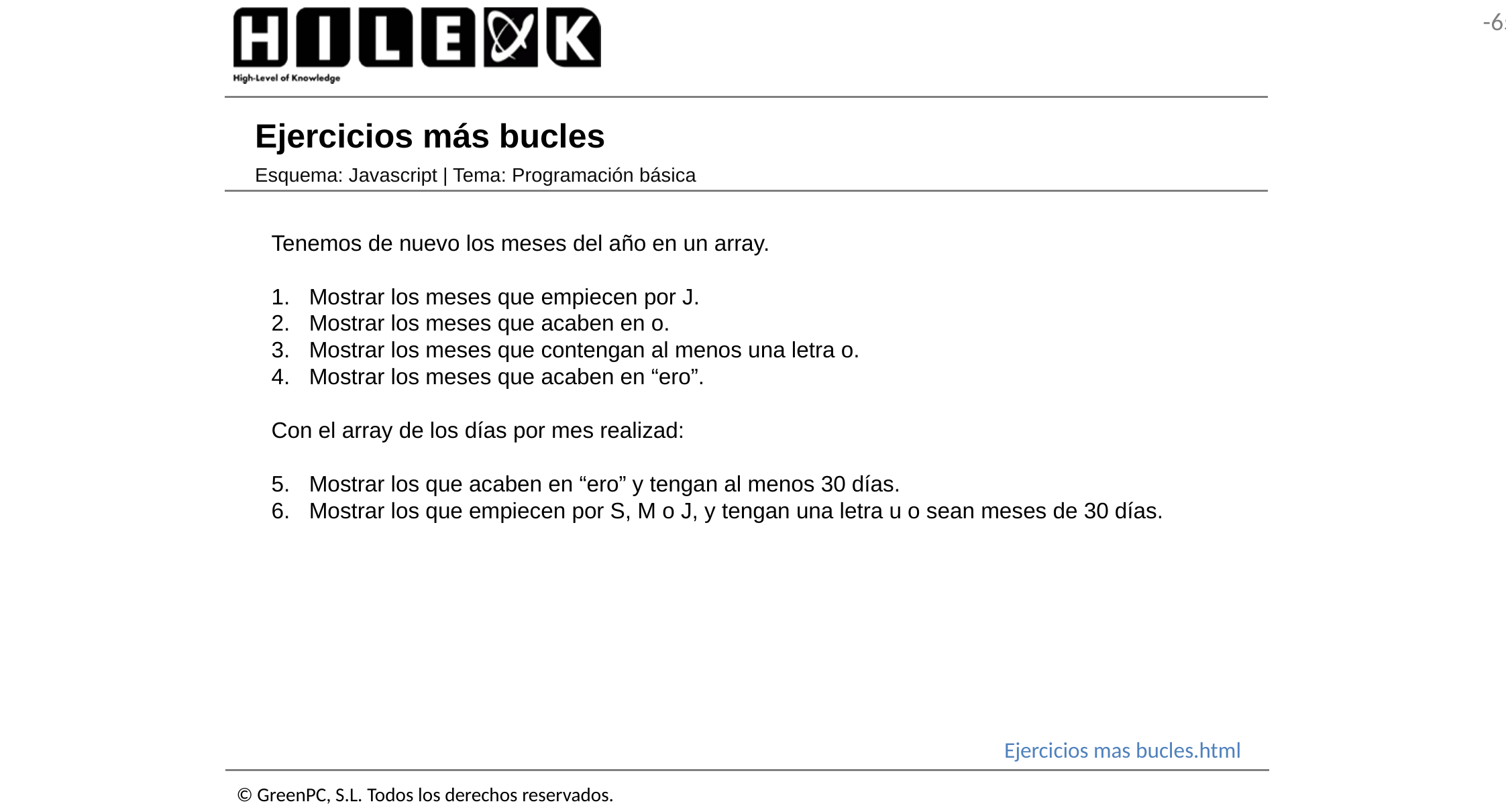

# Ejercicios más bucles
Esquema: Javascript | Tema: Programación básica
Tenemos de nuevo los meses del año en un array.

Mostrar los meses que empiecen por J.
Mostrar los meses que acaben en o.
Mostrar los meses que contengan al menos una letra o.
Mostrar los meses que acaben en “ero”.

Con el array de los días por mes realizad:

Mostrar los que acaben en “ero” y tengan al menos 30 días.
Mostrar los que empiecen por S, M o J, y tengan una letra u o sean meses de 30 días.
Ejercicios mas bucles.html